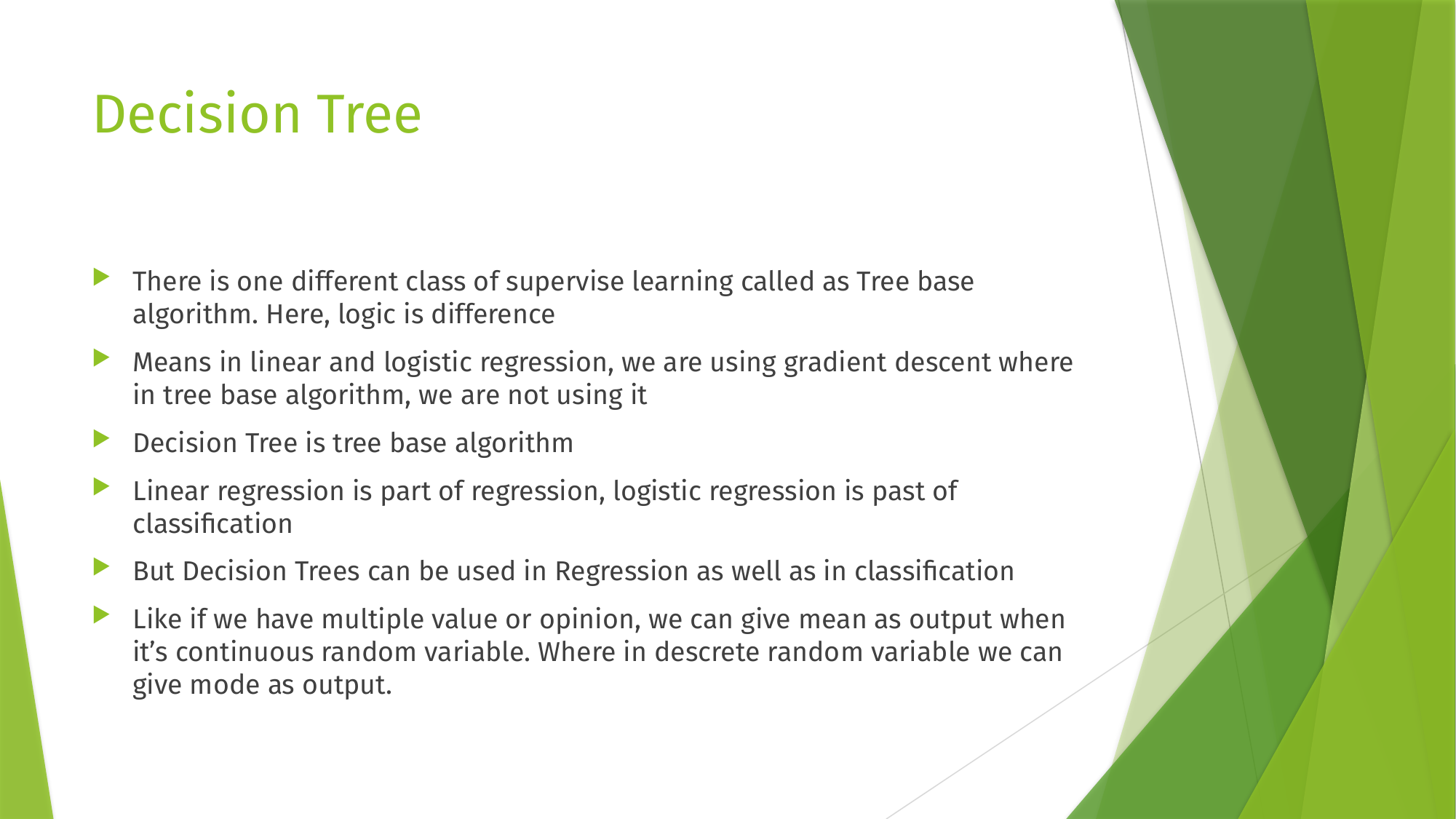

# Decision Tree
There is one different class of supervise learning called as Tree base algorithm. Here, logic is difference
Means in linear and logistic regression, we are using gradient descent where in tree base algorithm, we are not using it
Decision Tree is tree base algorithm
Linear regression is part of regression, logistic regression is past of classification
But Decision Trees can be used in Regression as well as in classification
Like if we have multiple value or opinion, we can give mean as output when it’s continuous random variable. Where in descrete random variable we can give mode as output.